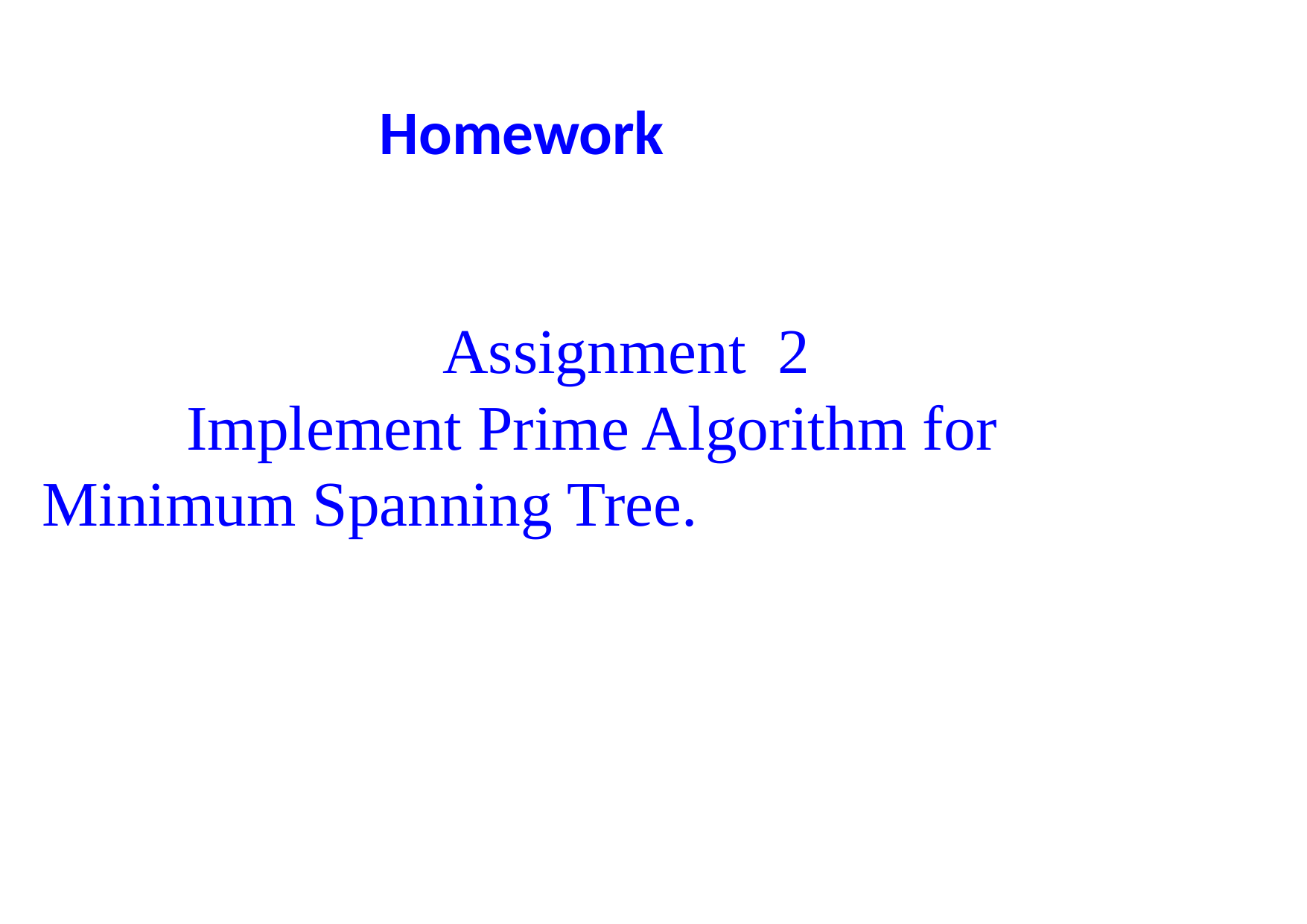

Homework
                         Assignment  2
         Implement Prime Algorithm for     Minimum Spanning Tree.